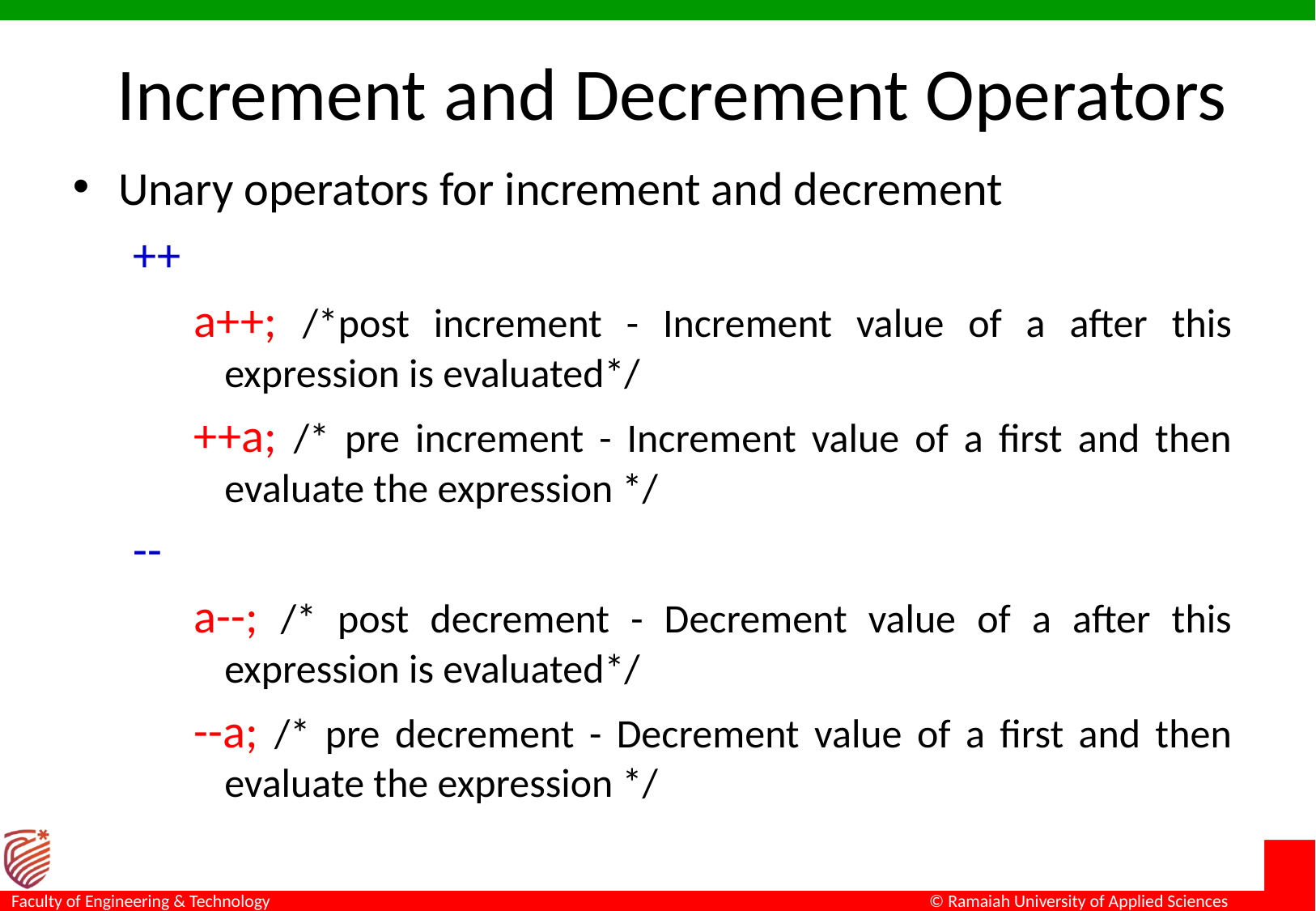

# Increment and Decrement Operators
Unary operators for increment and decrement
++
a++; /*post increment - Increment value of a after this expression is evaluated*/
++a; /* pre increment - Increment value of a first and then evaluate the expression */
--
a--; /* post decrement - Decrement value of a after this expression is evaluated*/
--a; /* pre decrement - Decrement value of a first and then evaluate the expression */